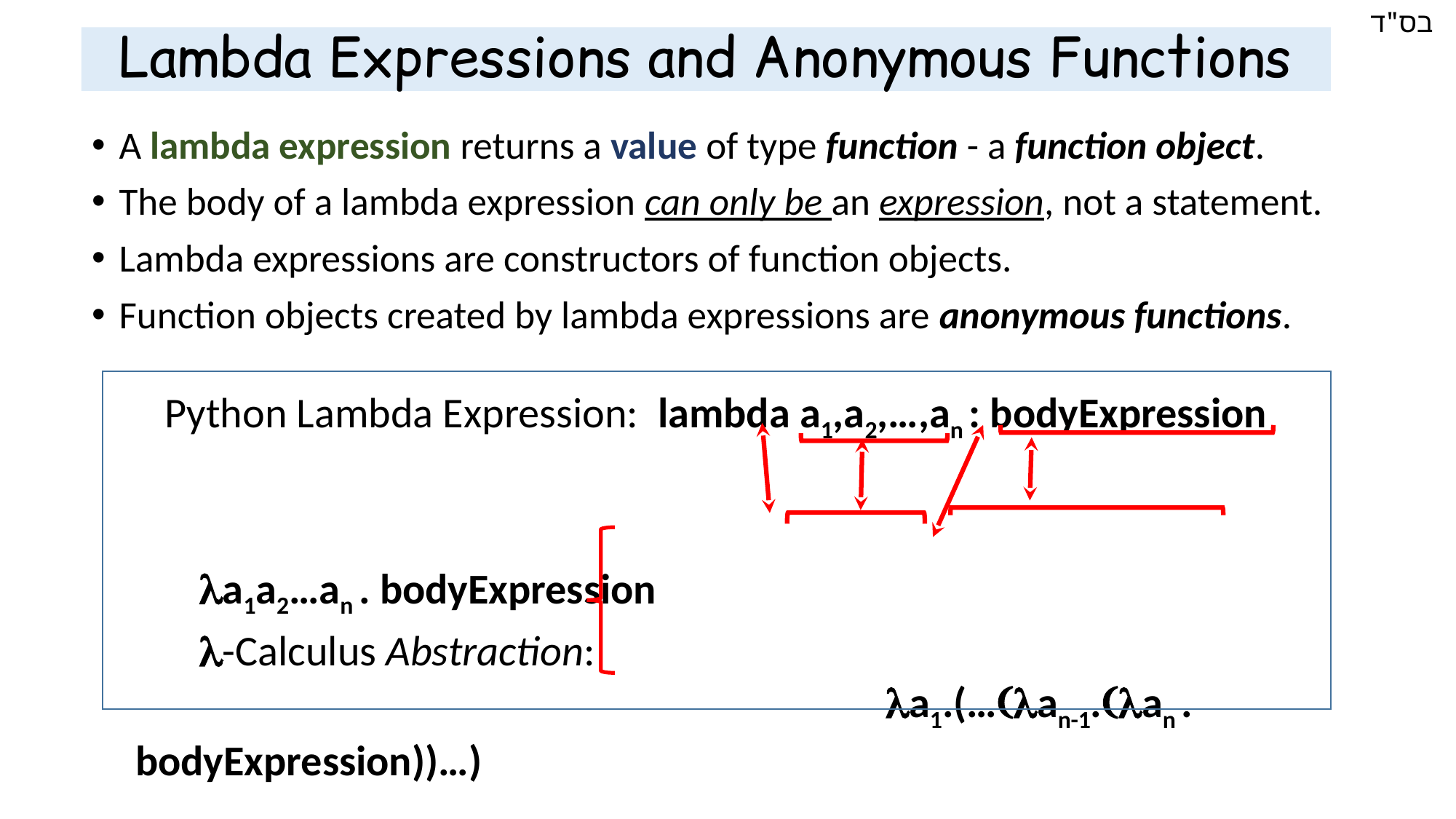

Lambda Expressions and Anonymous Functions
A lambda expression returns a value of type function - a function object.
The body of a lambda expression can only be an expression, not a statement.
Lambda expressions are constructors of function objects.
Function objects created by lambda expressions are anonymous functions.

Python Lambda Expression:  lambda a1,a2,…,an : bodyExpression

                                                           λa1a2…an . bodyExpression
   λ-Calculus Abstraction:
		                         λa1.(…(λan-1.(λan . bodyExpression))…)